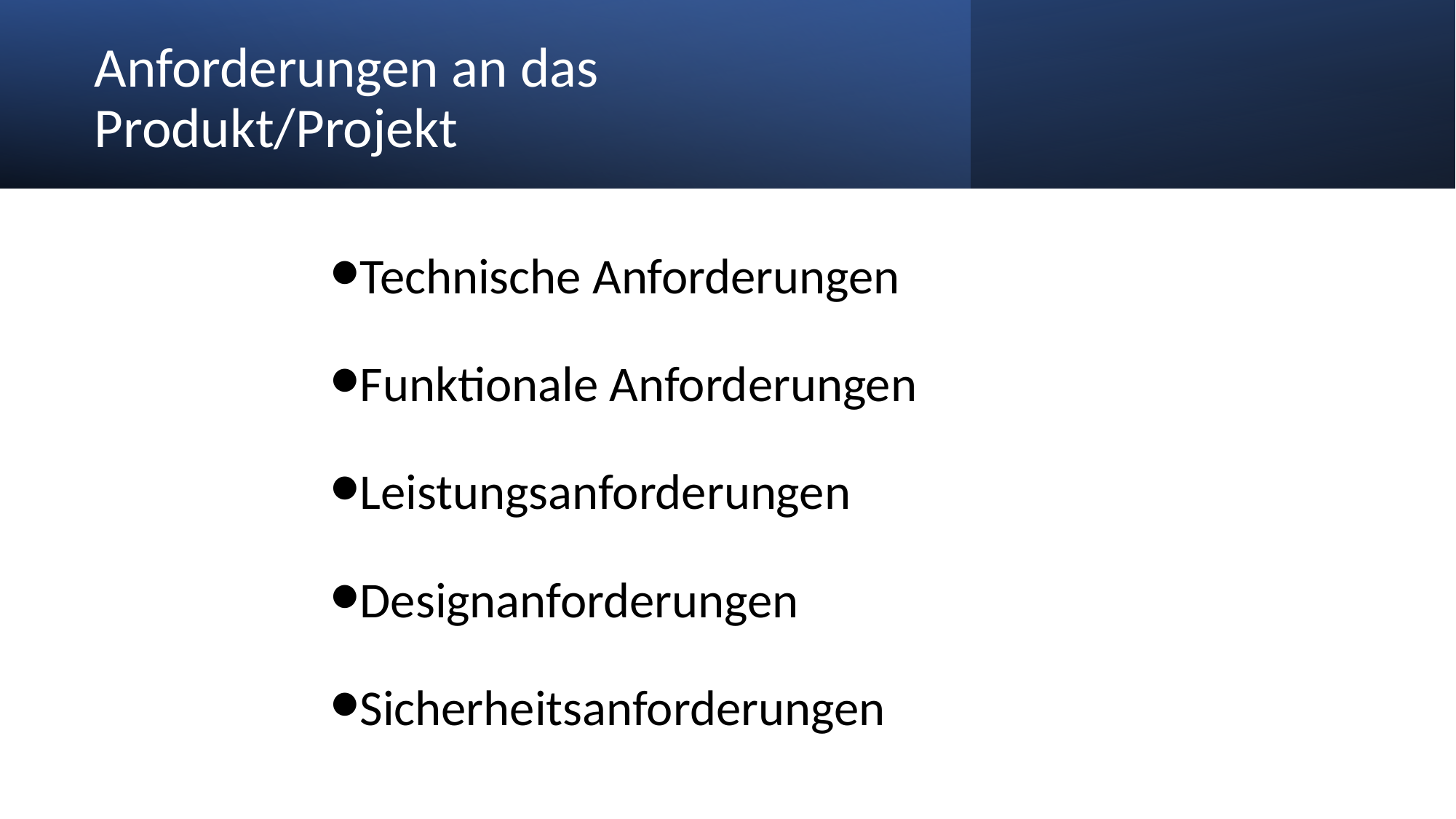

Technische Anforderungen

Funktionale Anforderungen

Leistungsanforderungen

Designanforderungen

Sicherheitsanforderungen

# Anforderungen an das Produkt/Projekt